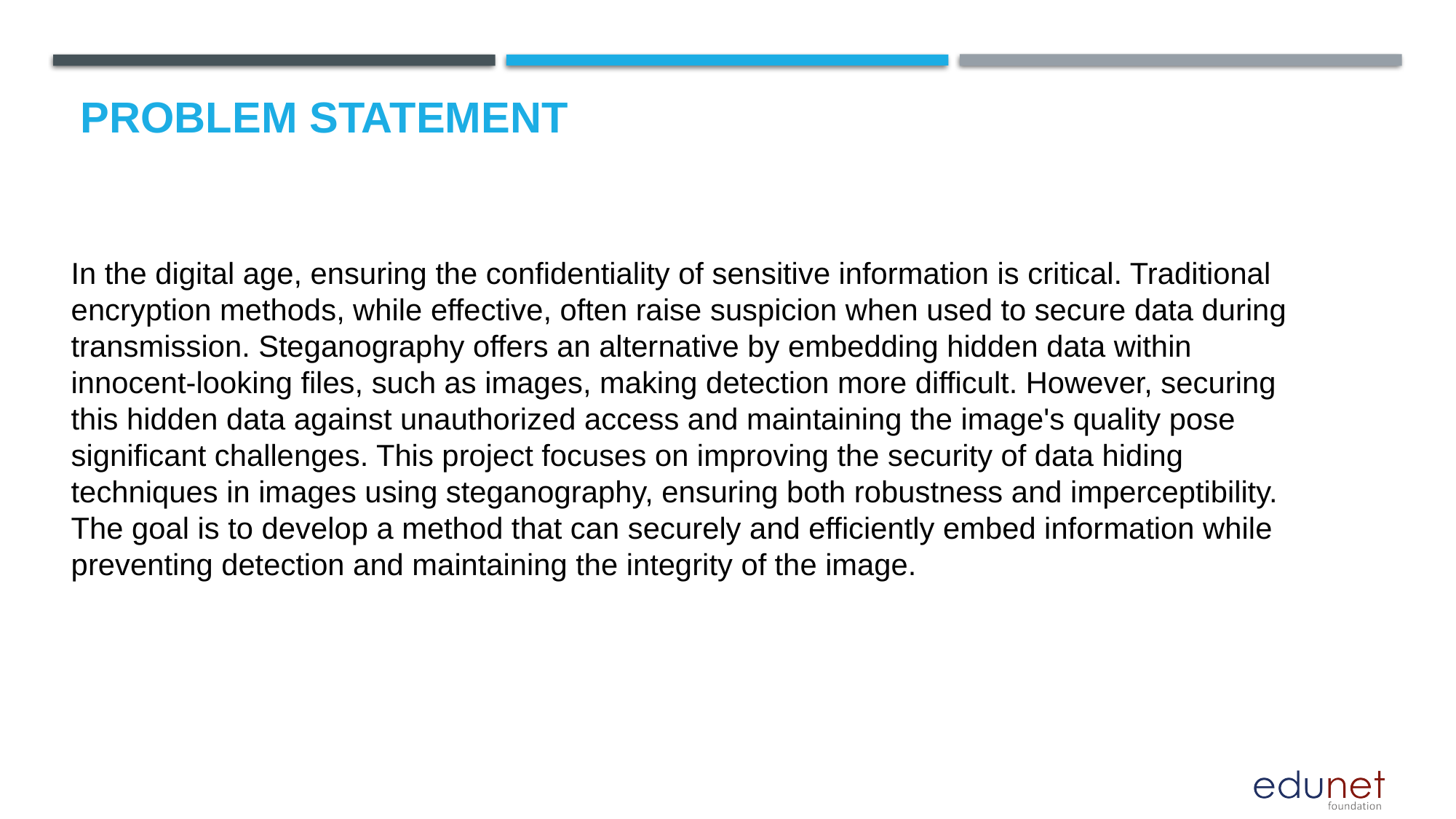

# Problem Statement

In the digital age, ensuring the confidentiality of sensitive information is critical. Traditional encryption methods, while effective, often raise suspicion when used to secure data during transmission. Steganography offers an alternative by embedding hidden data within innocent-looking files, such as images, making detection more difficult. However, securing this hidden data against unauthorized access and maintaining the image's quality pose significant challenges. This project focuses on improving the security of data hiding techniques in images using steganography, ensuring both robustness and imperceptibility. The goal is to develop a method that can securely and efficiently embed information while preventing detection and maintaining the integrity of the image.